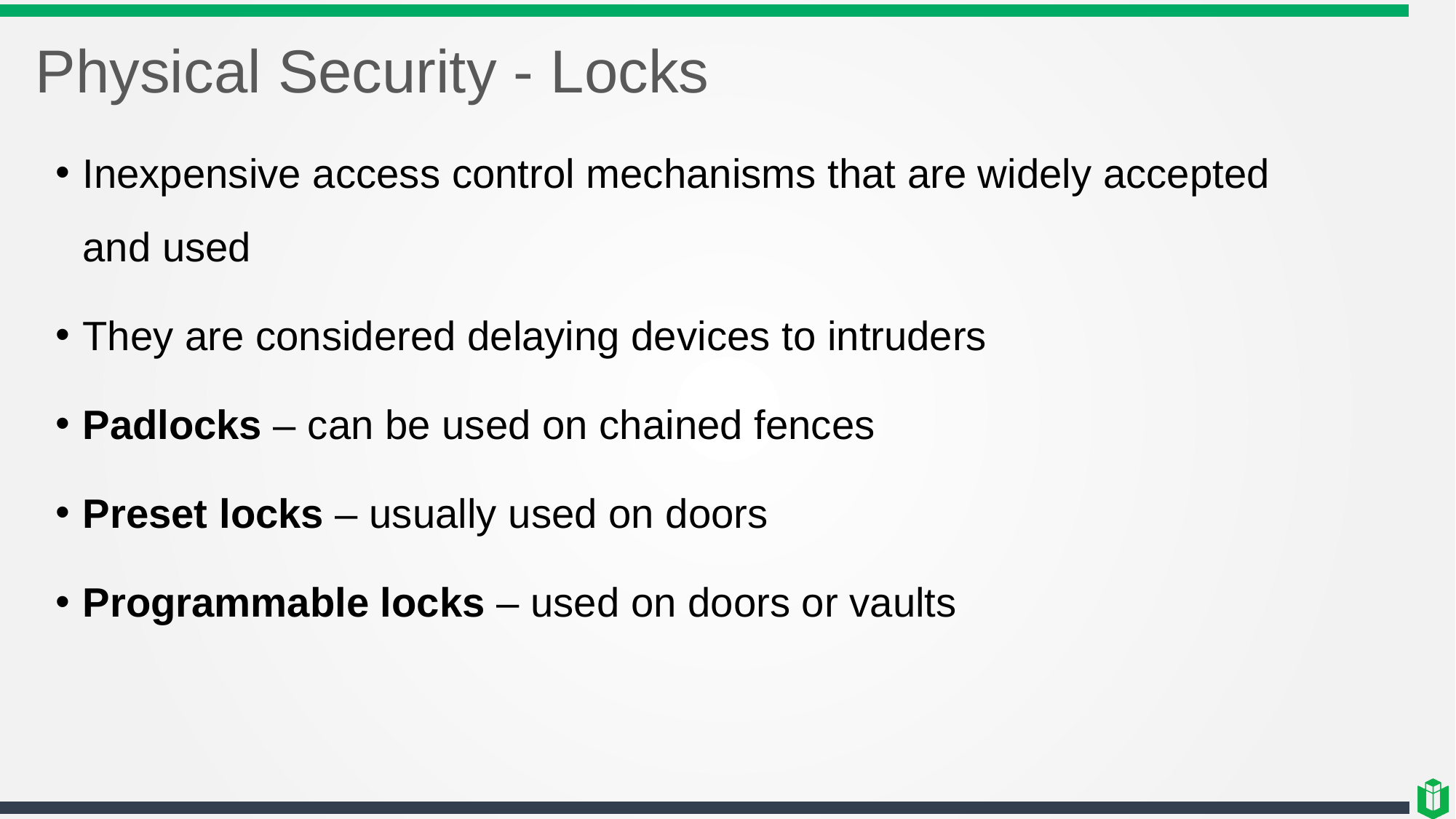

# Physical Security - Locks
Inexpensive access control mechanisms that are widely accepted and used
They are considered delaying devices to intruders
Padlocks – can be used on chained fences
Preset locks – usually used on doors
Programmable locks – used on doors or vaults